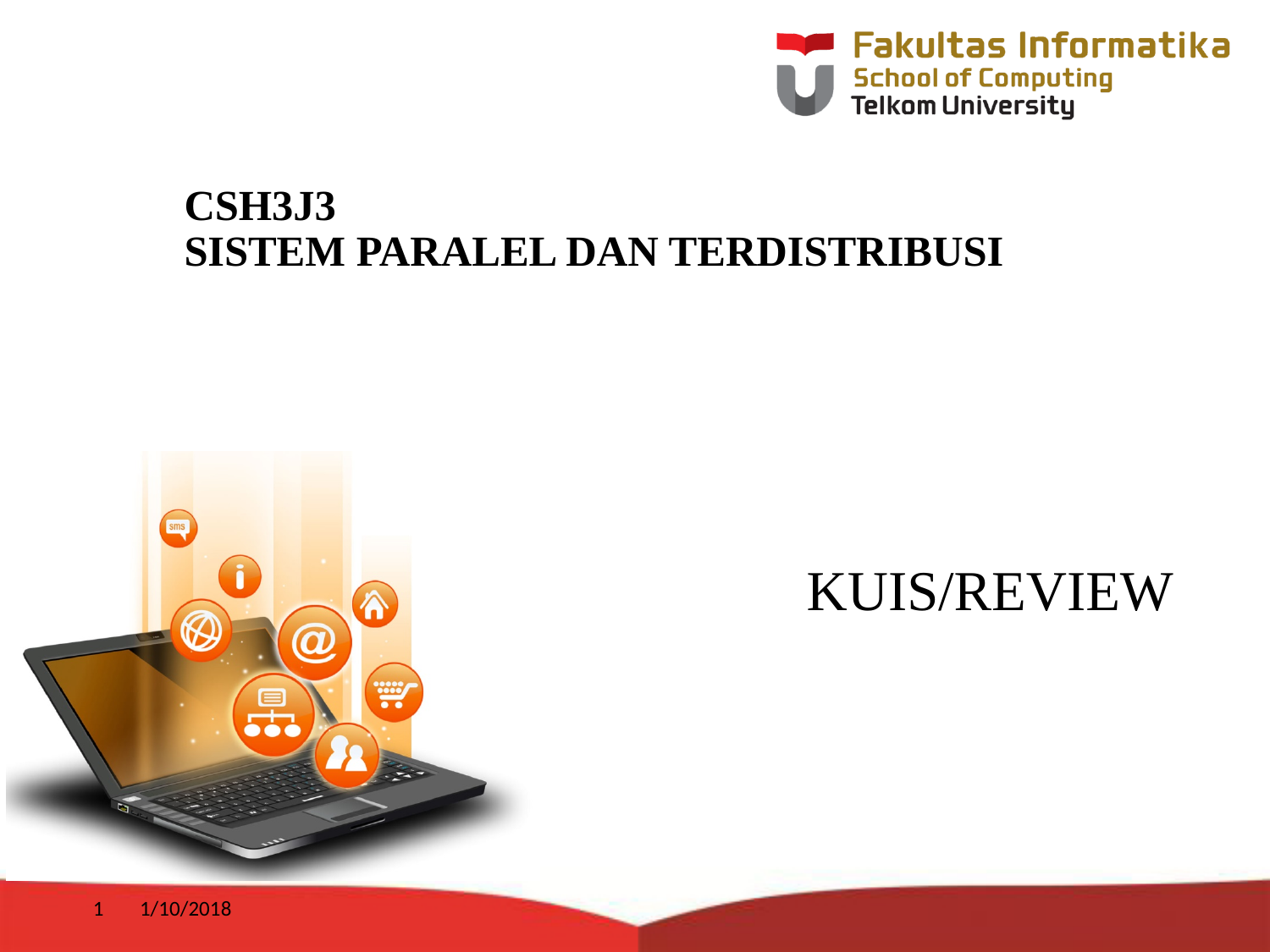

# CSH3J3 SISTEM PARALEL DAN TERDISTRIBUSI
KUIS/REVIEW
1
1/10/2018